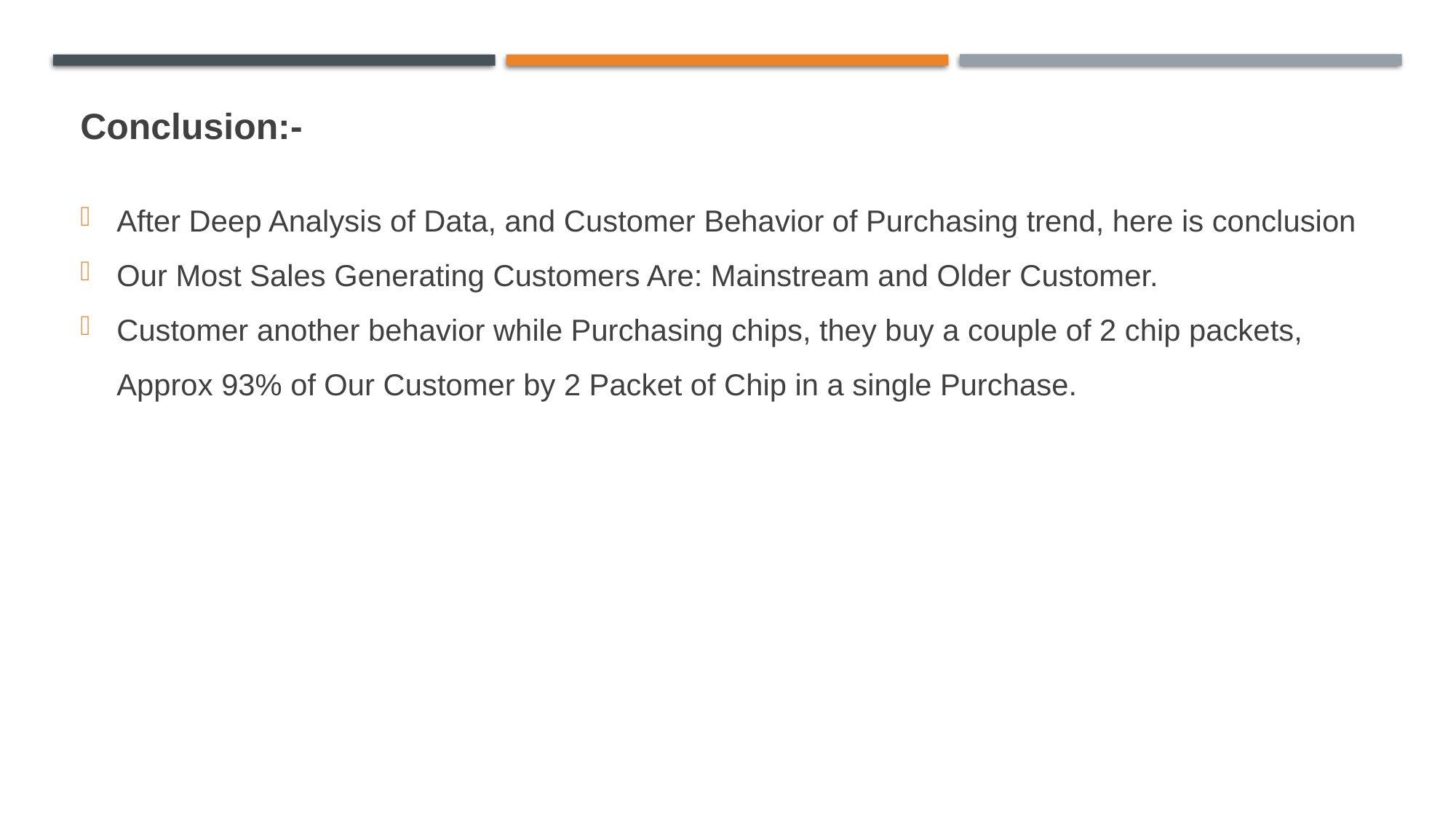

Conclusion:-

After Deep Analysis of Data, and Customer Behavior of Purchasing trend, here is conclusion
Our Most Sales Generating Customers Are: Mainstream and Older Customer.
Customer another behavior while Purchasing chips, they buy a couple of 2 chip packets, Approx 93% of Our Customer by 2 Packet of Chip in a single Purchase.